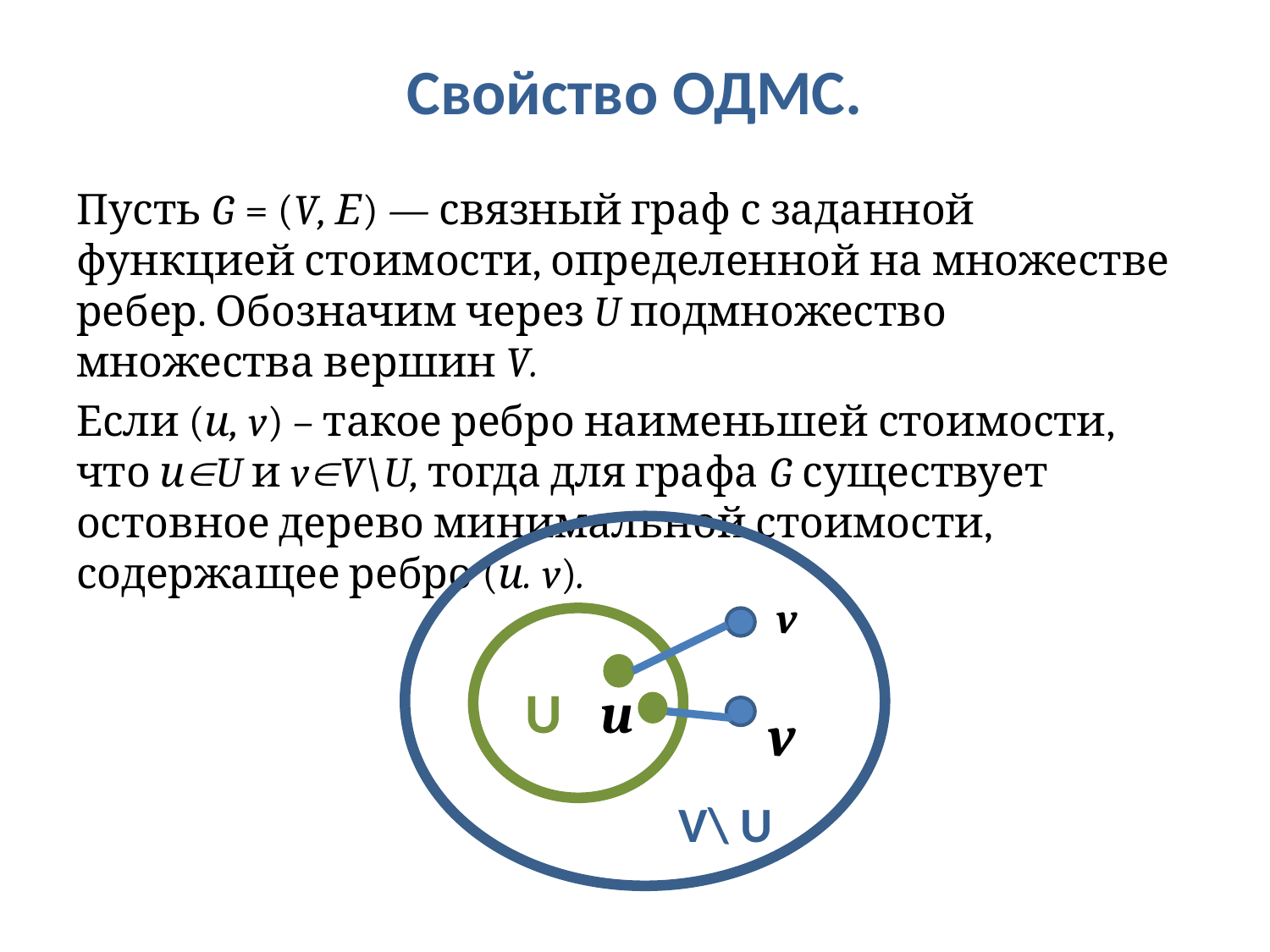

Свойство ОДМС.
Пусть G = (V, Е) — связный граф с заданной функцией стоимости, определенной на множестве ребер. Обозначим через U подмножество множества вершин V.
Если (и, v) – такое ребро наименьшей стоимости, что и∈U и v∈V\U, тогда для графа G существует остовное дерево минимальной стоимости, содержащее ребро (и. v).

v

U   u

v

V\ U